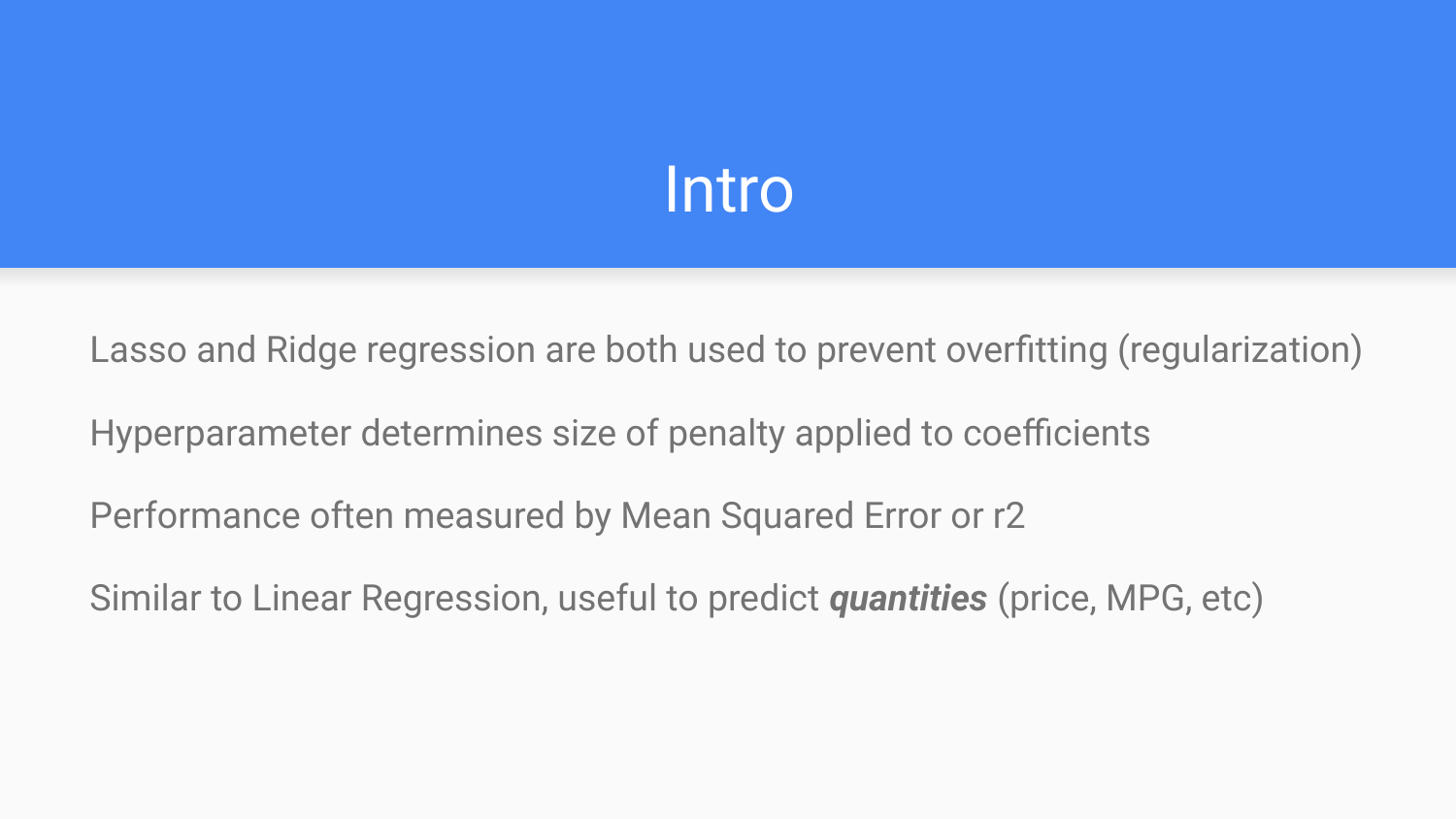

# Intro
Lasso and Ridge regression are both used to prevent overfitting (regularization)
Hyperparameter determines size of penalty applied to coefficients
Performance often measured by Mean Squared Error or r2
Similar to Linear Regression, useful to predict quantities (price, MPG, etc)